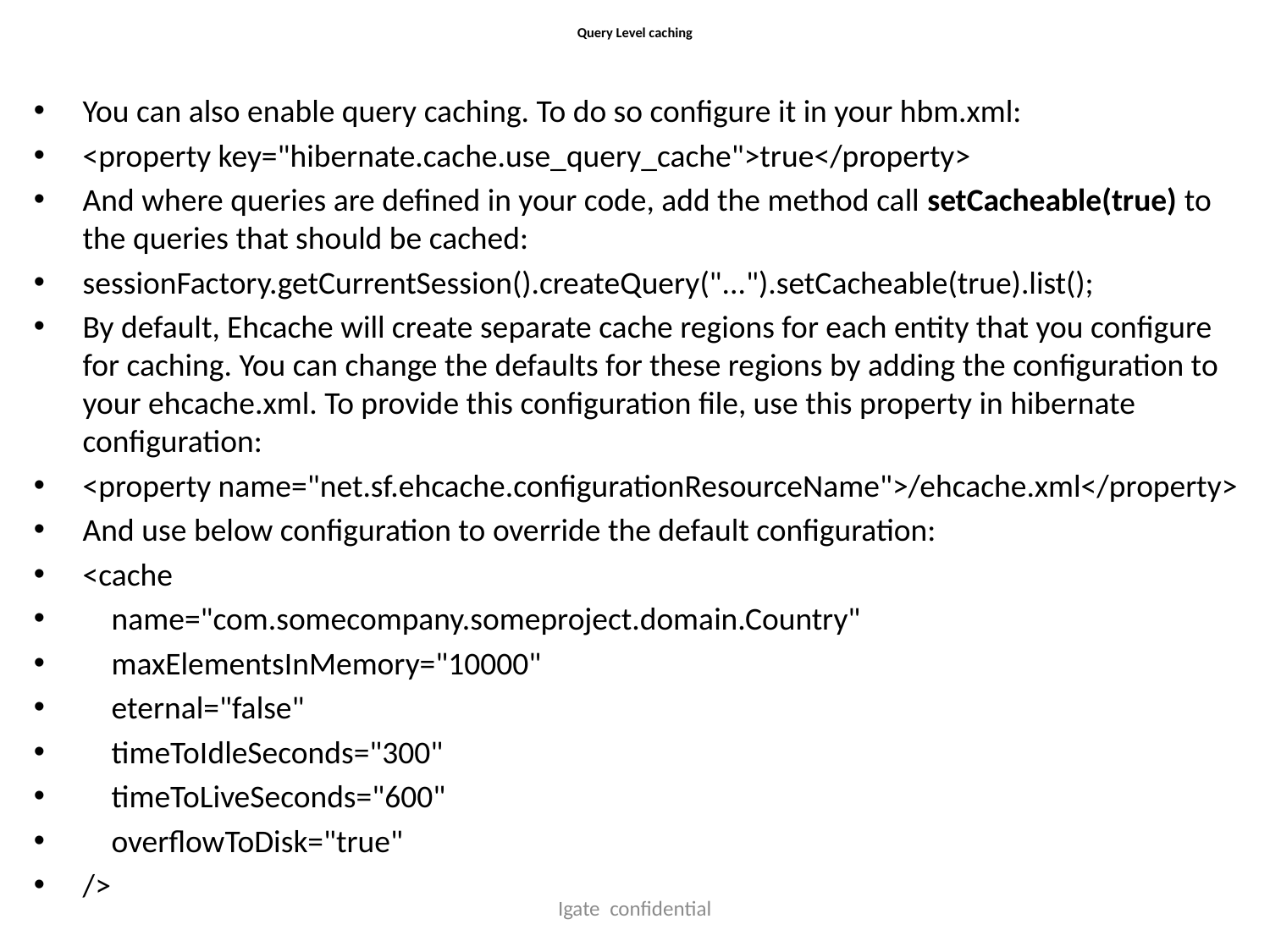

# Query Level caching
You can also enable query caching. To do so configure it in your hbm.xml:
<property key="hibernate.cache.use_query_cache">true</property>
And where queries are defined in your code, add the method call setCacheable(true) to the queries that should be cached:
sessionFactory.getCurrentSession().createQuery("...").setCacheable(true).list();
By default, Ehcache will create separate cache regions for each entity that you configure for caching. You can change the defaults for these regions by adding the configuration to your ehcache.xml. To provide this configuration file, use this property in hibernate configuration:
<property name="net.sf.ehcache.configurationResourceName">/ehcache.xml</property>
And use below configuration to override the default configuration:
<cache
    name="com.somecompany.someproject.domain.Country"
    maxElementsInMemory="10000"
    eternal="false"
    timeToIdleSeconds="300"
    timeToLiveSeconds="600"
    overflowToDisk="true"
/>

Igate  confidential